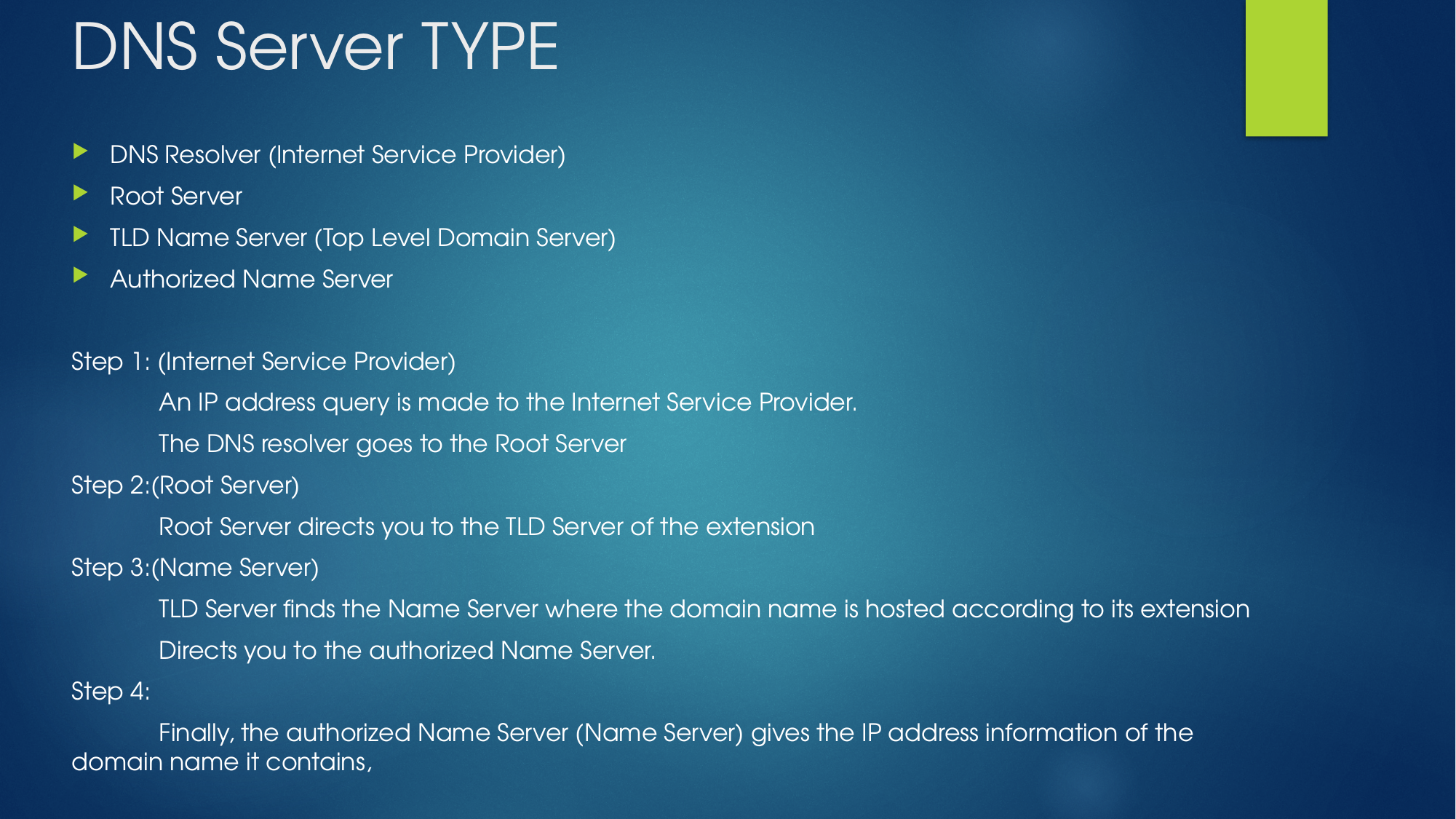

# DNS Server TYPE
DNS Resolver (Internet Service Provider)
Root Server
TLD Name Server (Top Level Domain Server)
Authorized Name Server

Step 1: (Internet Service Provider)
	An IP address query is made to the Internet Service Provider.
	The DNS resolver goes to the Root Server
Step 2:(Root Server)
	Root Server directs you to the TLD Server of the extension
Step 3:(Name Server)
	TLD Server finds the Name Server where the domain name is hosted according to its extension
	Directs you to the authorized Name Server.
Step 4:
	Finally, the authorized Name Server (Name Server) gives the IP address information of the domain name it contains,